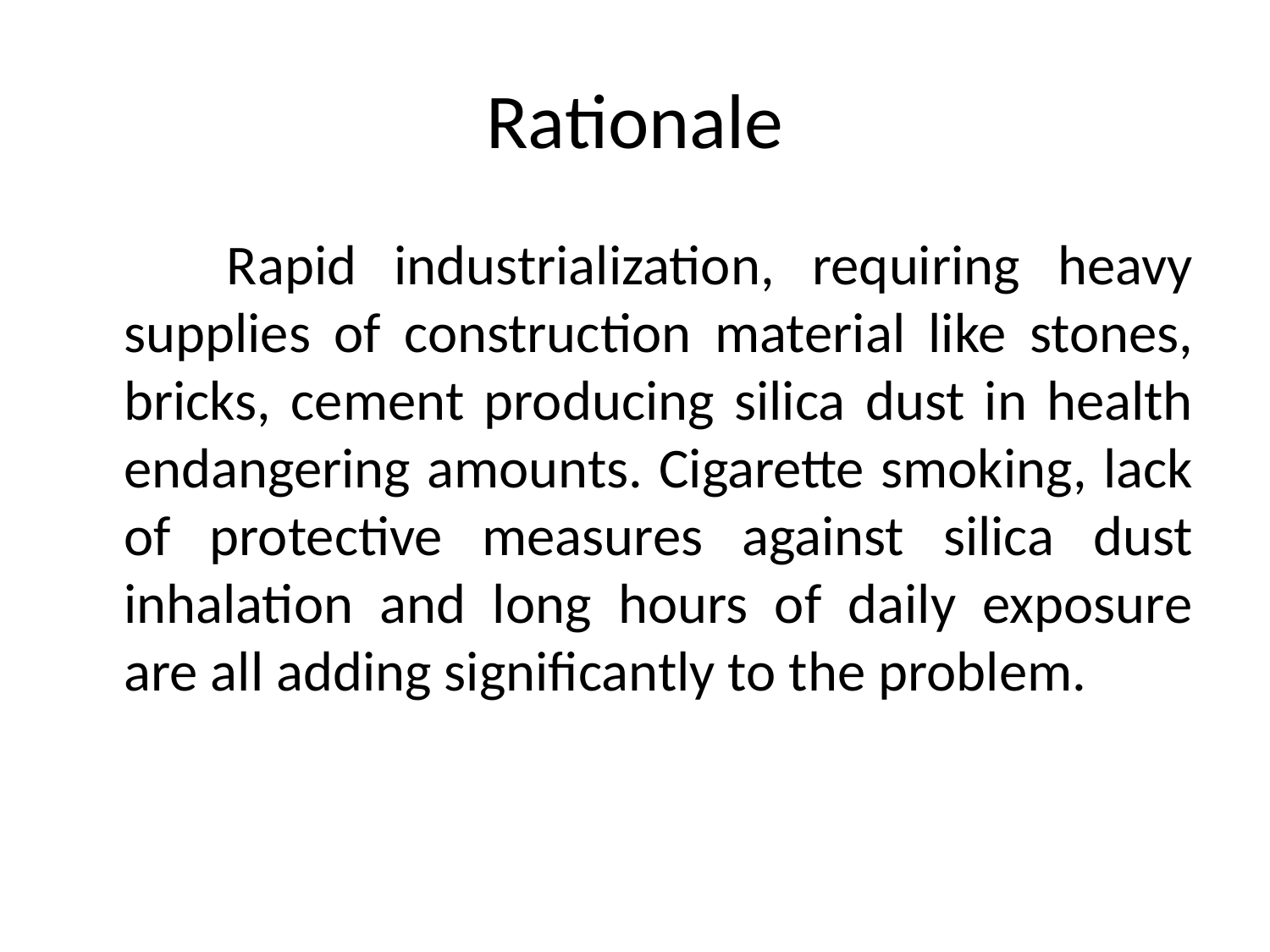

# Rationale
    Rapid industrialization, requiring heavy supplies of construction material like stones, bricks, cement producing silica dust in health endangering amounts. Cigarette smoking, lack of protective measures against silica dust inhalation and long hours of daily exposure are all adding significantly to the problem.